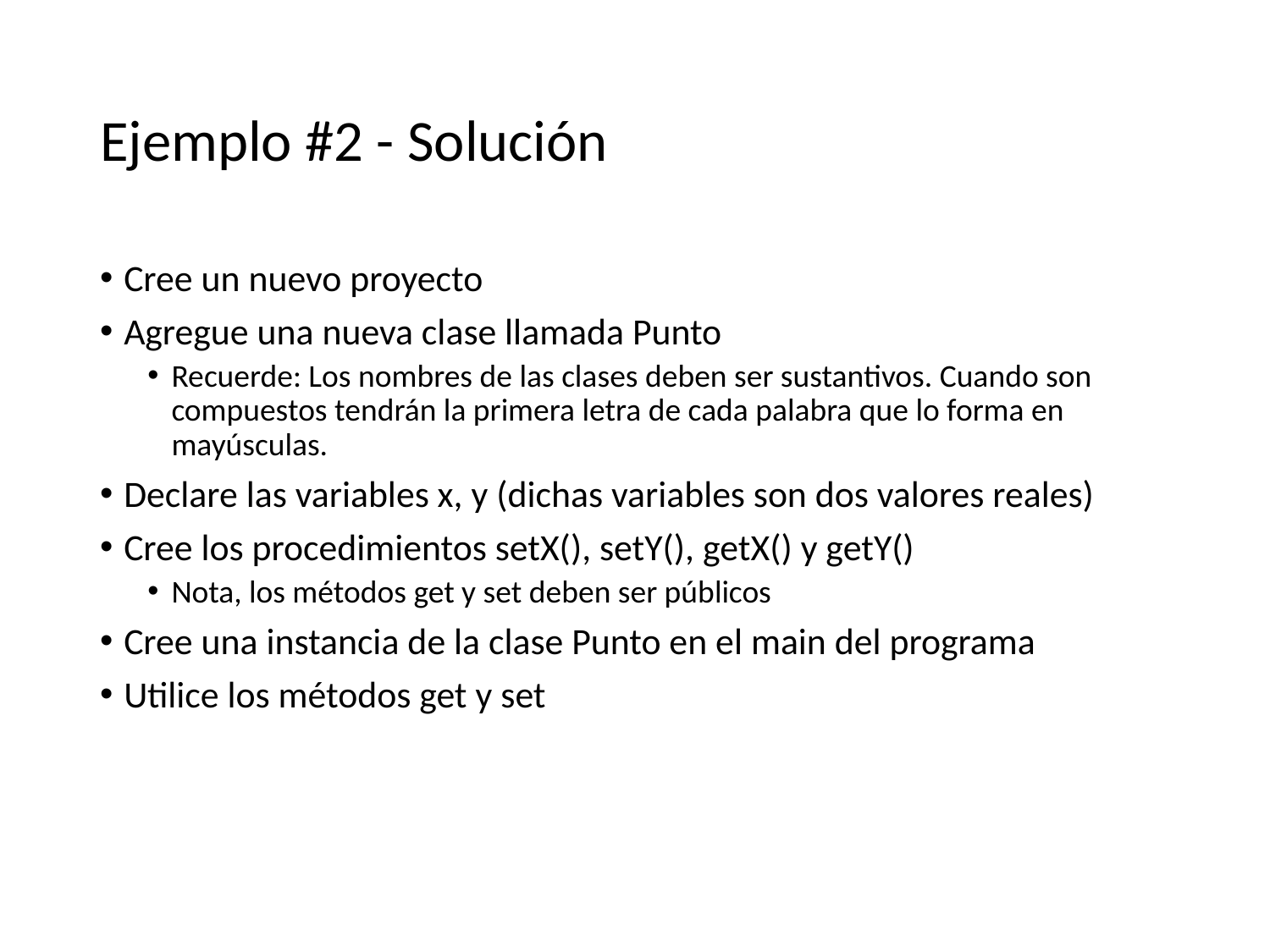

# Ejemplo #2 - Solución
Cree un nuevo proyecto
Agregue una nueva clase llamada Punto
Recuerde: Los nombres de las clases deben ser sustantivos. Cuando son compuestos tendrán la primera letra de cada palabra que lo forma en mayúsculas.
Declare las variables x, y (dichas variables son dos valores reales)
Cree los procedimientos setX(), setY(), getX() y getY()
Nota, los métodos get y set deben ser públicos
Cree una instancia de la clase Punto en el main del programa
Utilice los métodos get y set